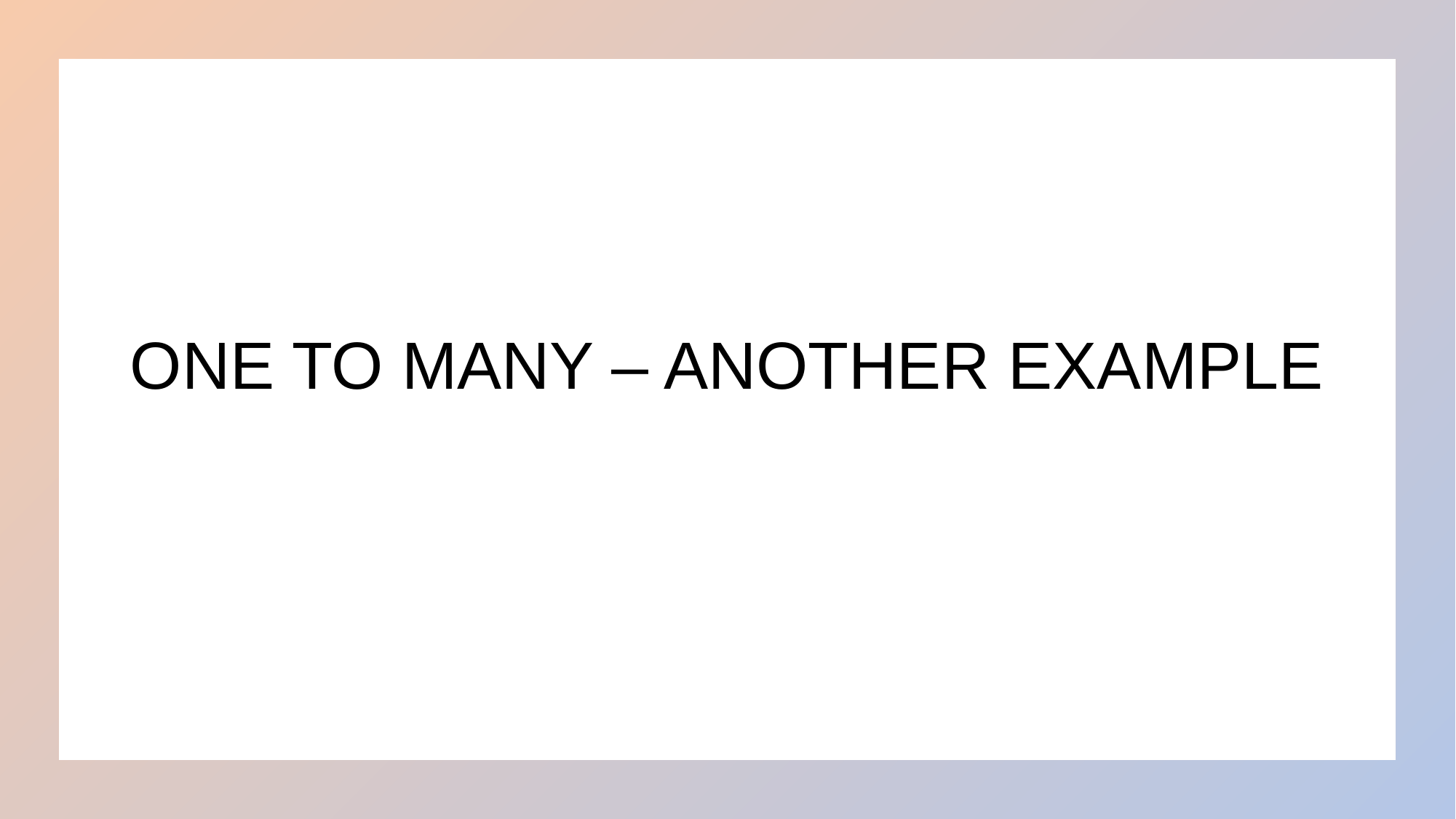

# ONE TO MANY – ANOTHER EXAMPLE